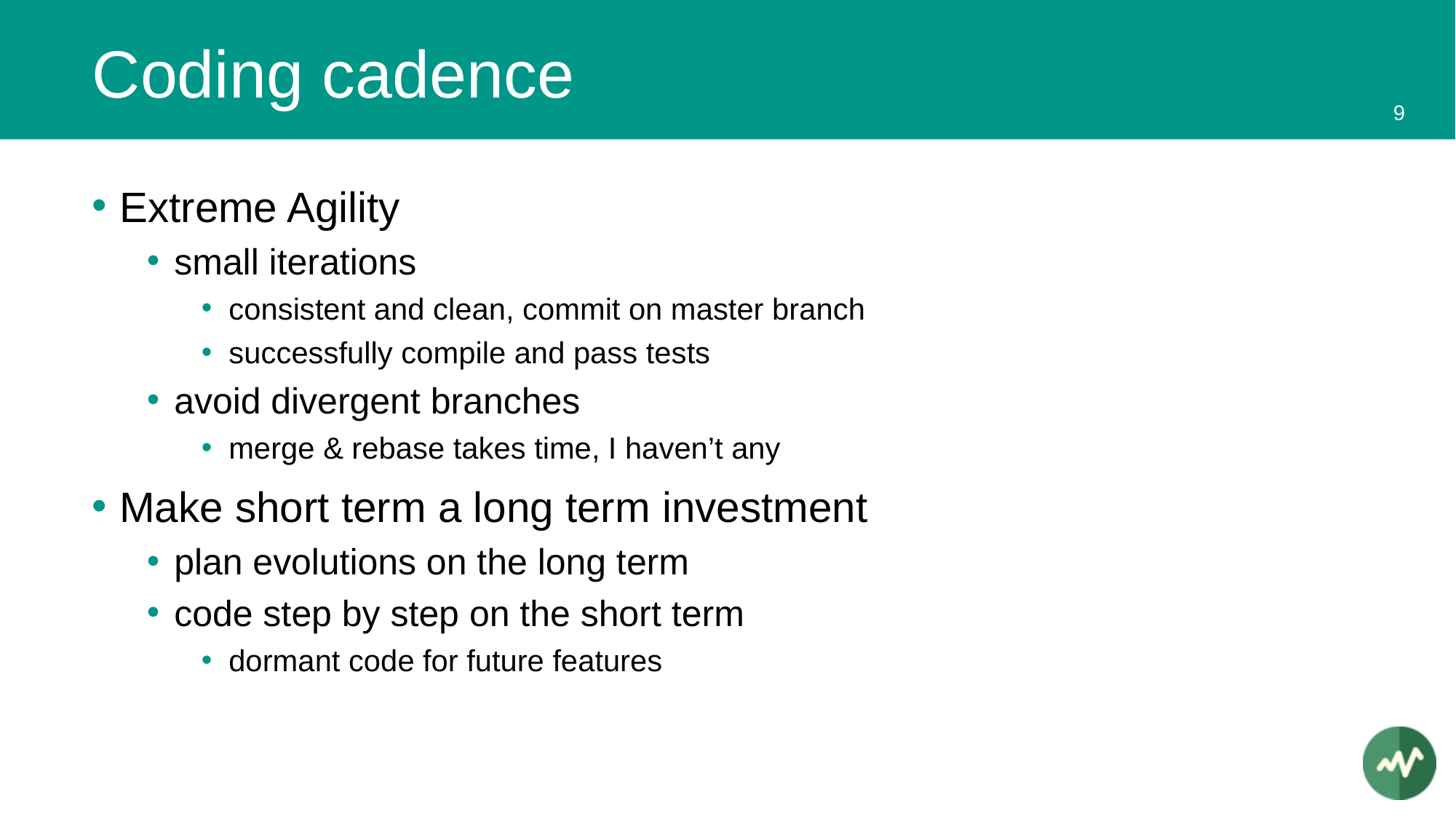

# Coding cadence
Extreme Agility
small iterations
consistent and clean, commit on master branch
successfully compile and pass tests
avoid divergent branches
merge & rebase takes time, I haven’t any
Make short term a long term investment
plan evolutions on the long term
code step by step on the short term
dormant code for future features